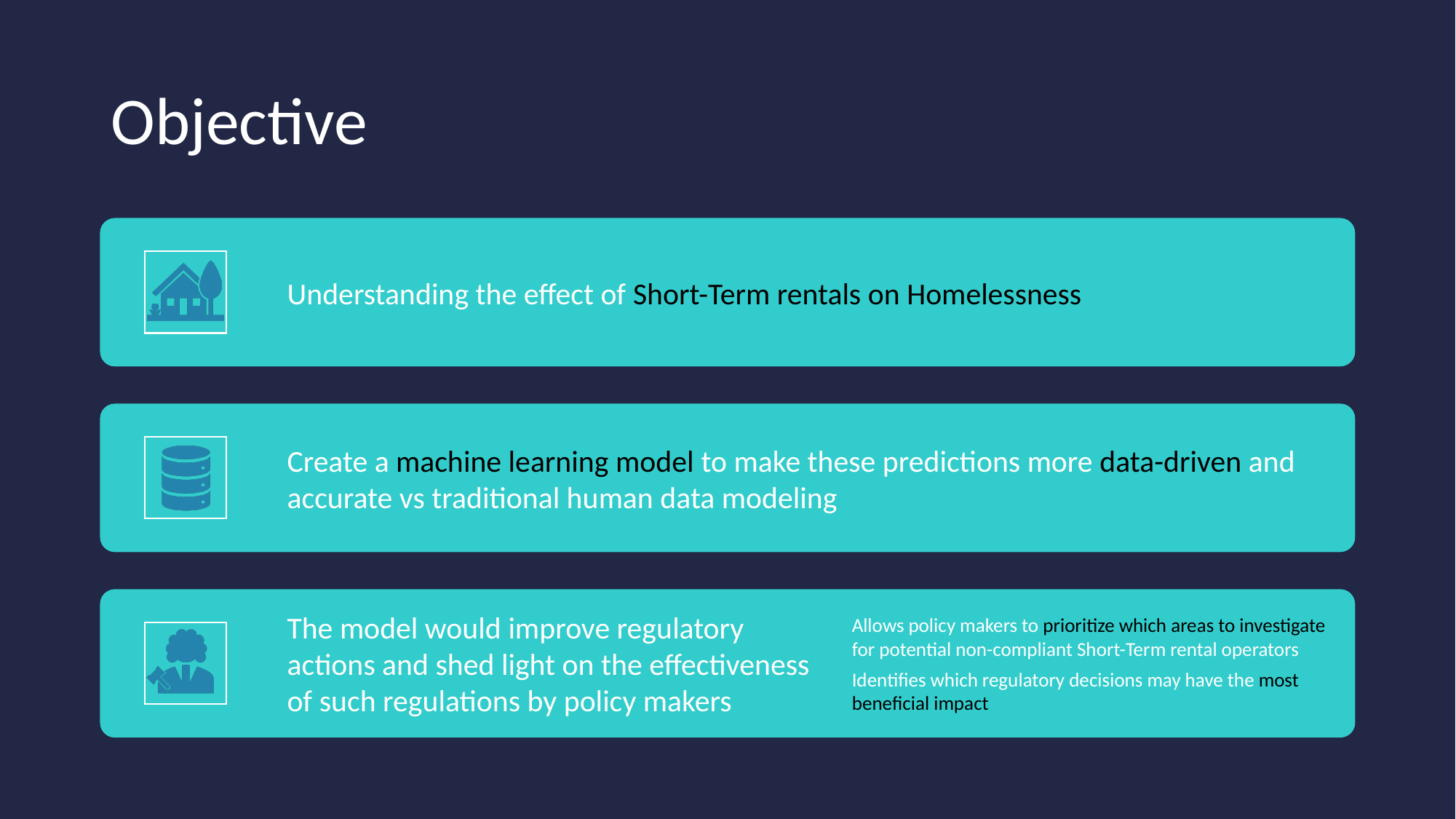

# Objective
Understanding the effect of Short-Term rentals on Homelessness
Create a machine learning model to make these predictions more data-driven and accurate vs traditional human data modeling
The model would improve regulatory actions and shed light on the effectiveness of such regulations by policy makers
Allows policy makers to prioritize which areas to investigate for potential non-compliant Short-Term rental operators
Identifies which regulatory decisions may have the most beneficial impact